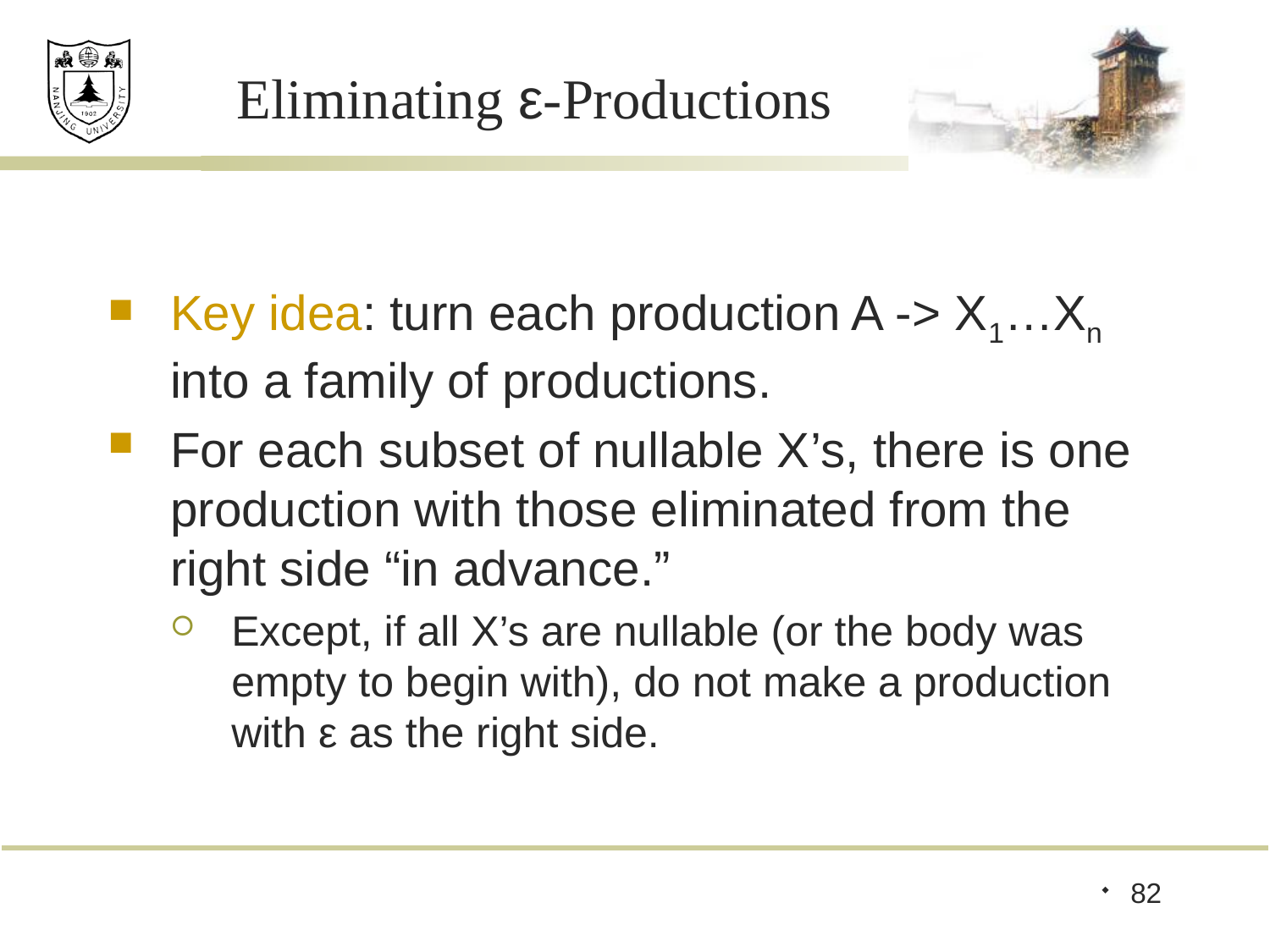

# Eliminating ε-Productions
Key idea: turn each production A -> X1…Xn into a family of productions.
For each subset of nullable X’s, there is one production with those eliminated from the right side “in advance.”
Except, if all X’s are nullable (or the body was empty to begin with), do not make a production with ε as the right side.
82